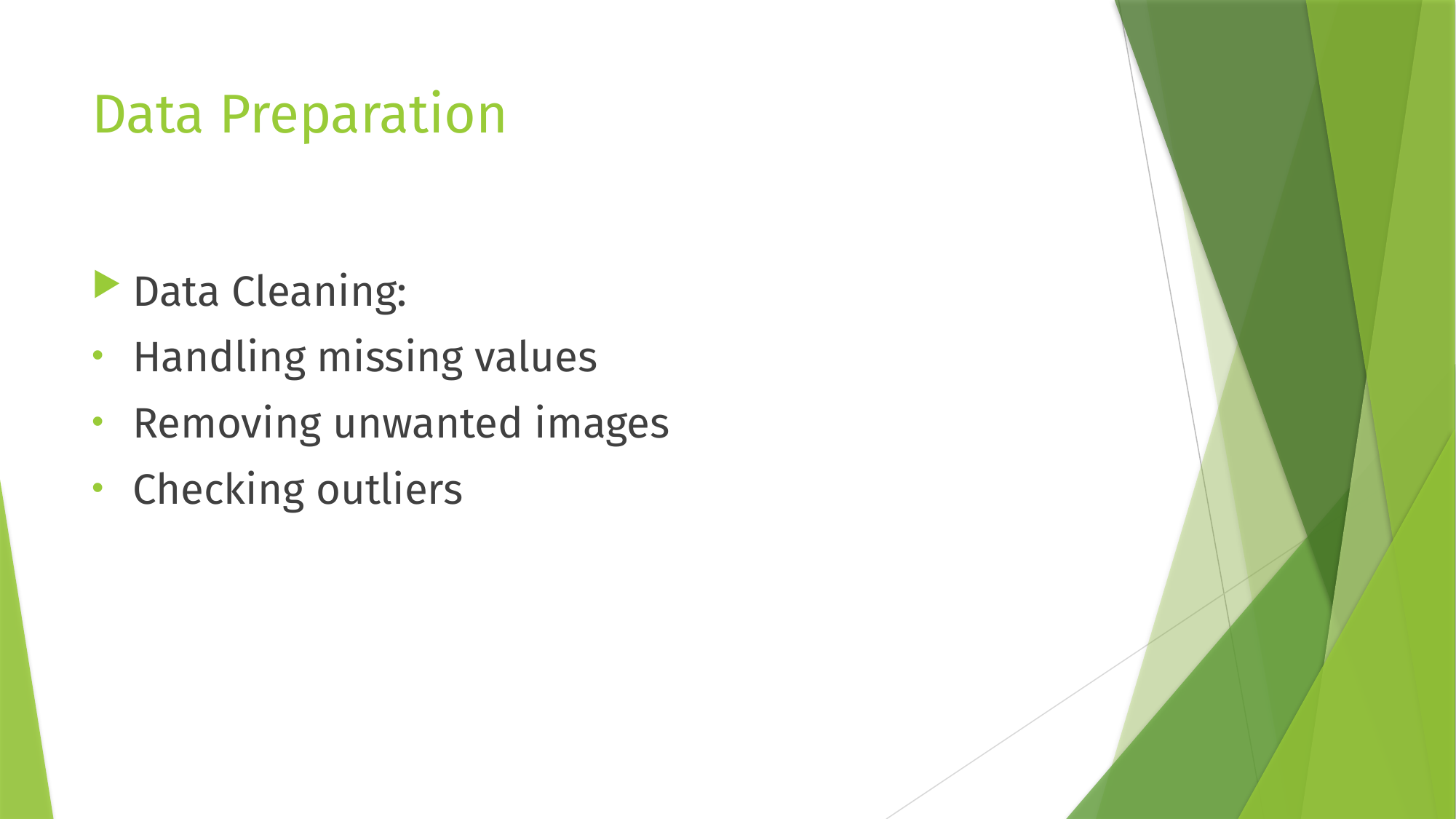

# Data Preparation
Data Cleaning:
Handling missing values
Removing unwanted images
Checking outliers